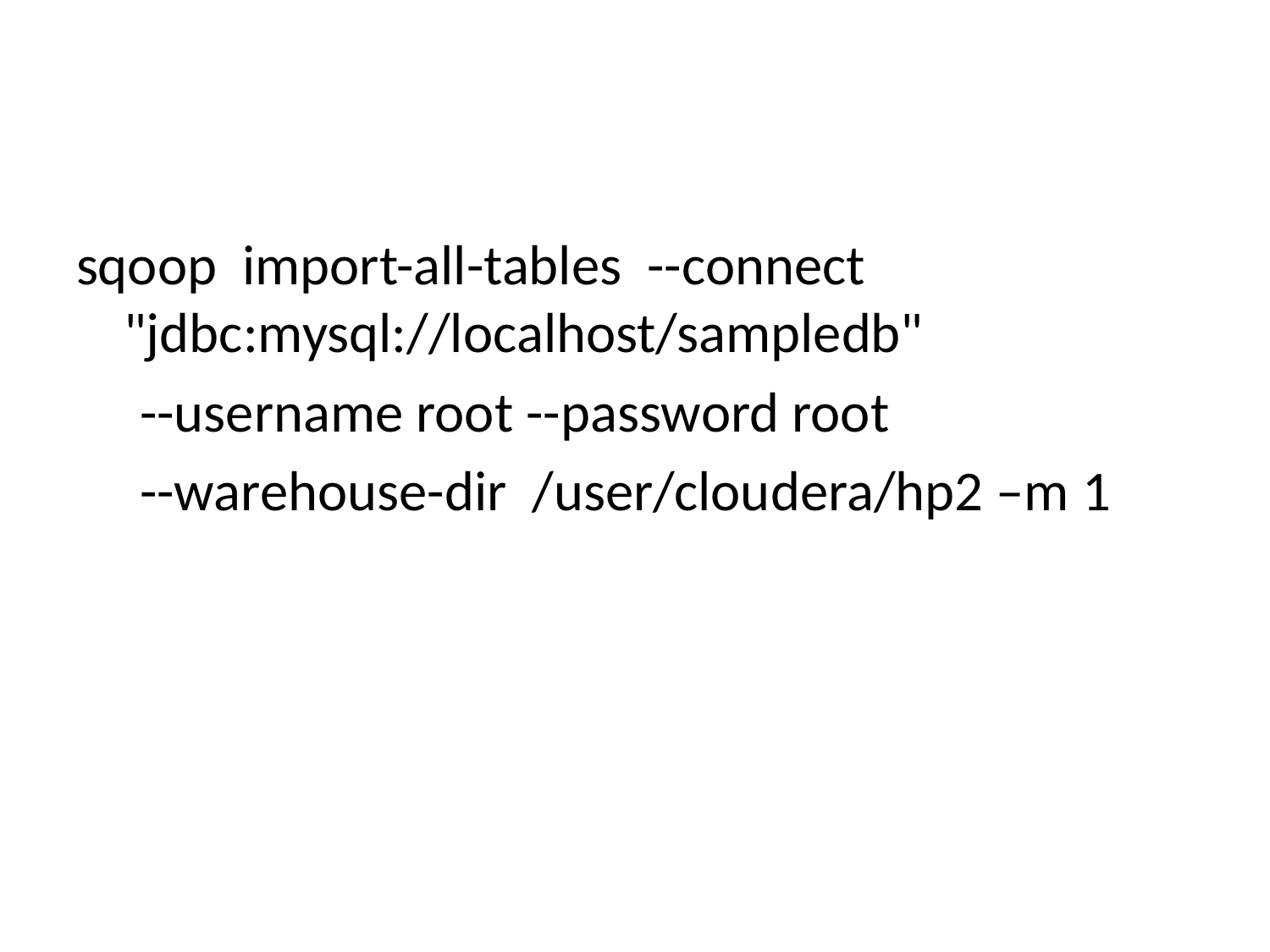

#
sqoop  import-all-tables  --connect "jdbc:mysql://localhost/sampledb"
     --username root --password root
     --warehouse-dir  /user/cloudera/hp2 –m 1